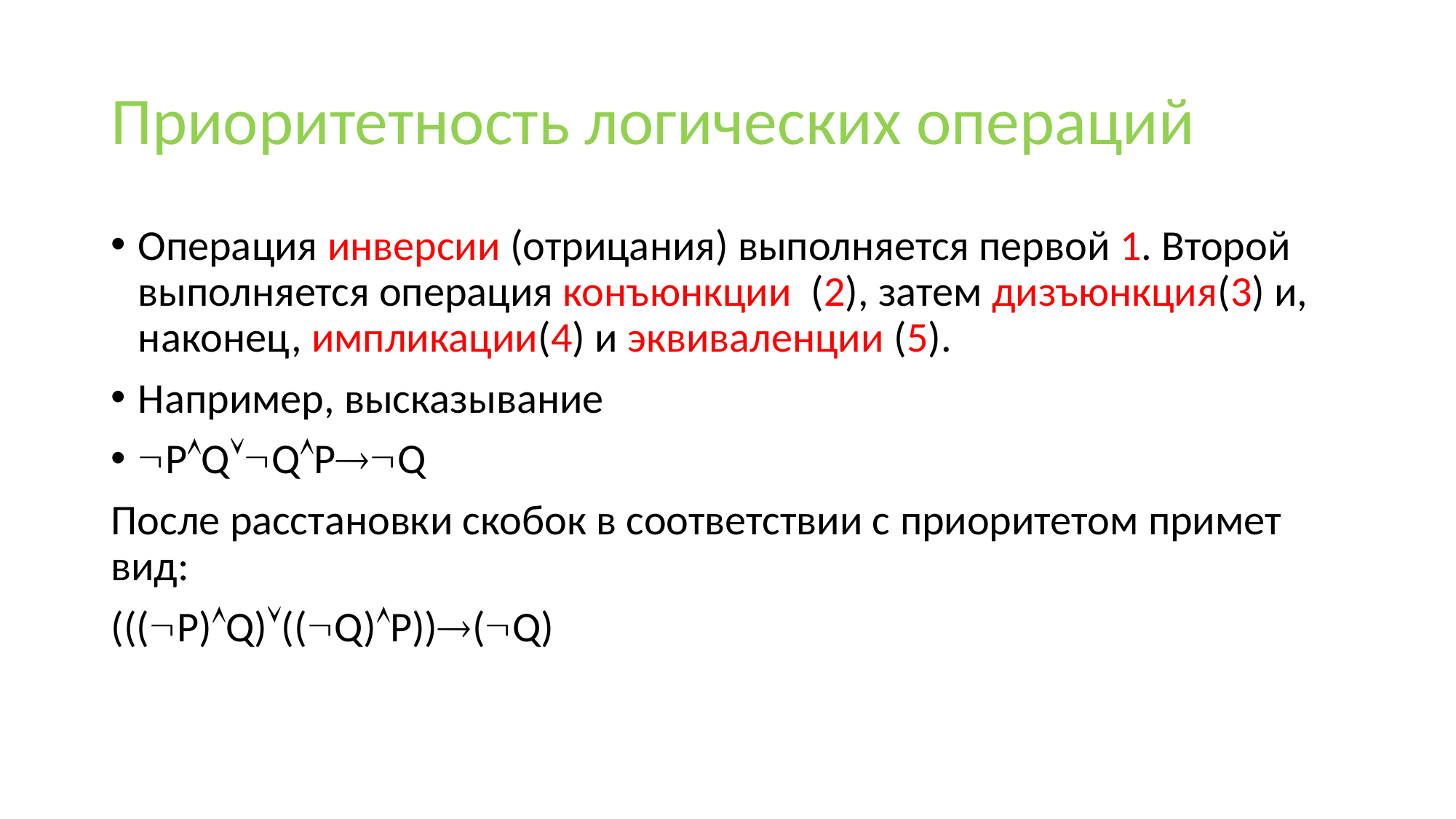

# Приоритетность логических операций
Операция инверсии (отрицания) выполняется первой 1. Второй выполняется операция конъюнкции  (2), затем дизъюнкция(3) и, наконец, импликации(4) и эквиваленции (5).
Например, высказывание
¬P∧Q∨¬Q∧P→¬Q
После расстановки скобок в соответствии с приоритетом примет вид:
(((¬P)∧Q)∨((¬Q)∧P))→(¬Q)